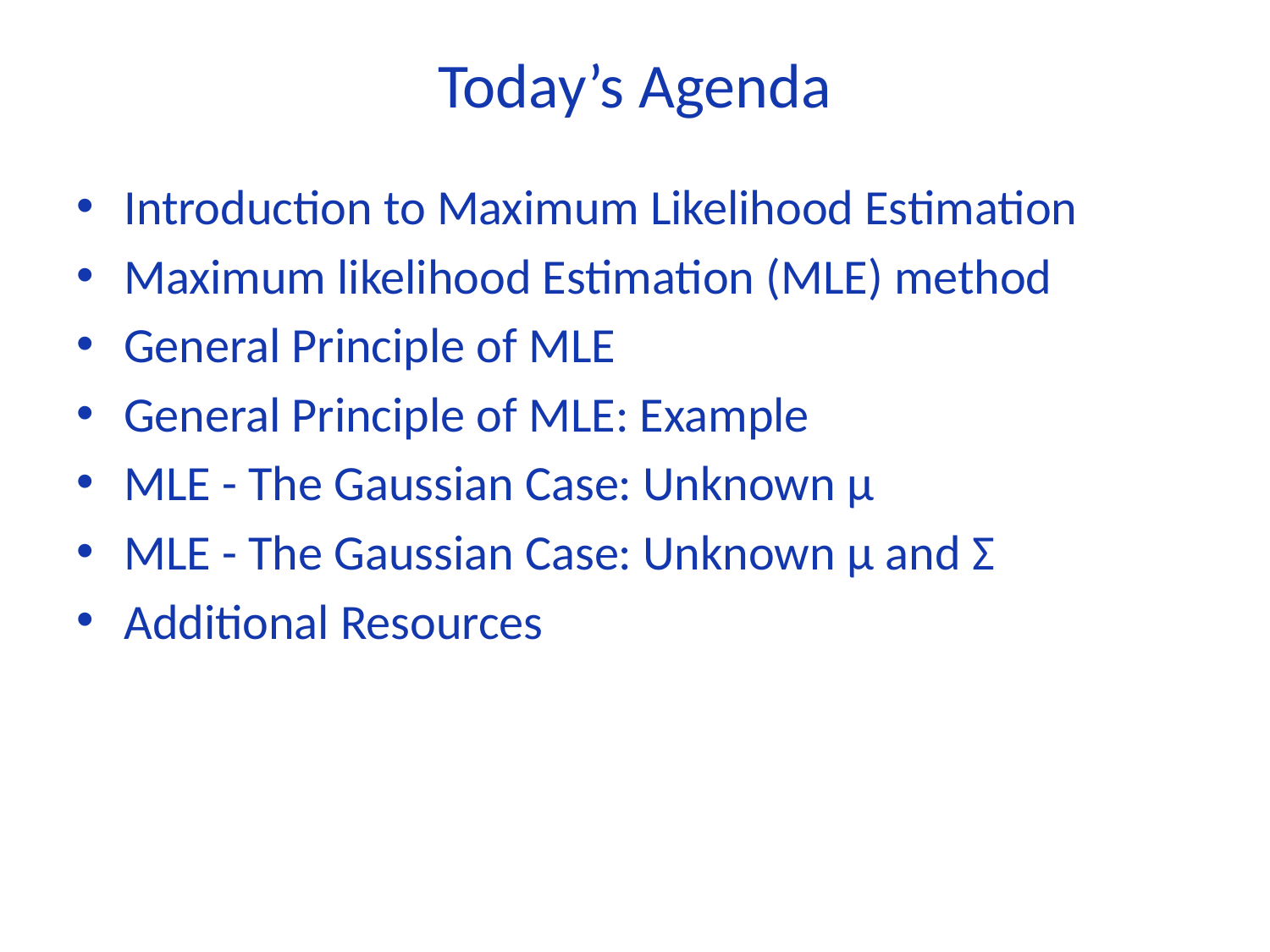

# Today’s Agenda
Introduction to Maximum Likelihood Estimation
Maximum likelihood Estimation (MLE) method
General Principle of MLE
General Principle of MLE: Example
MLE - The Gaussian Case: Unknown μ
MLE - The Gaussian Case: Unknown μ and Σ
Additional Resources